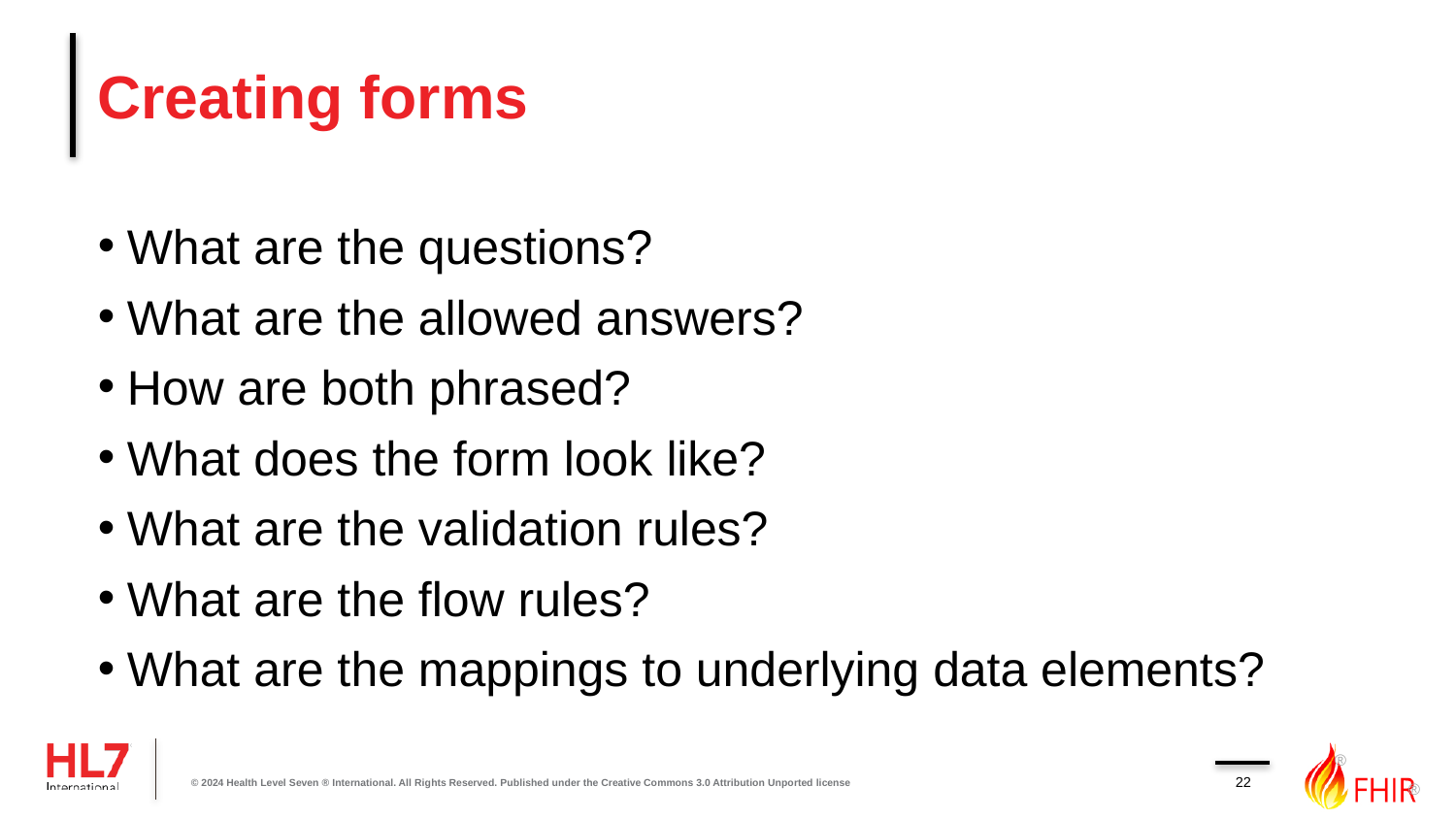

# Creating forms
What are the questions?
What are the allowed answers?
How are both phrased?
What does the form look like?
What are the validation rules?
What are the flow rules?
What are the mappings to underlying data elements?
22
© 2024 Health Level Seven ® International. All Rights Reserved. Published under the Creative Commons 3.0 Attribution Unported license